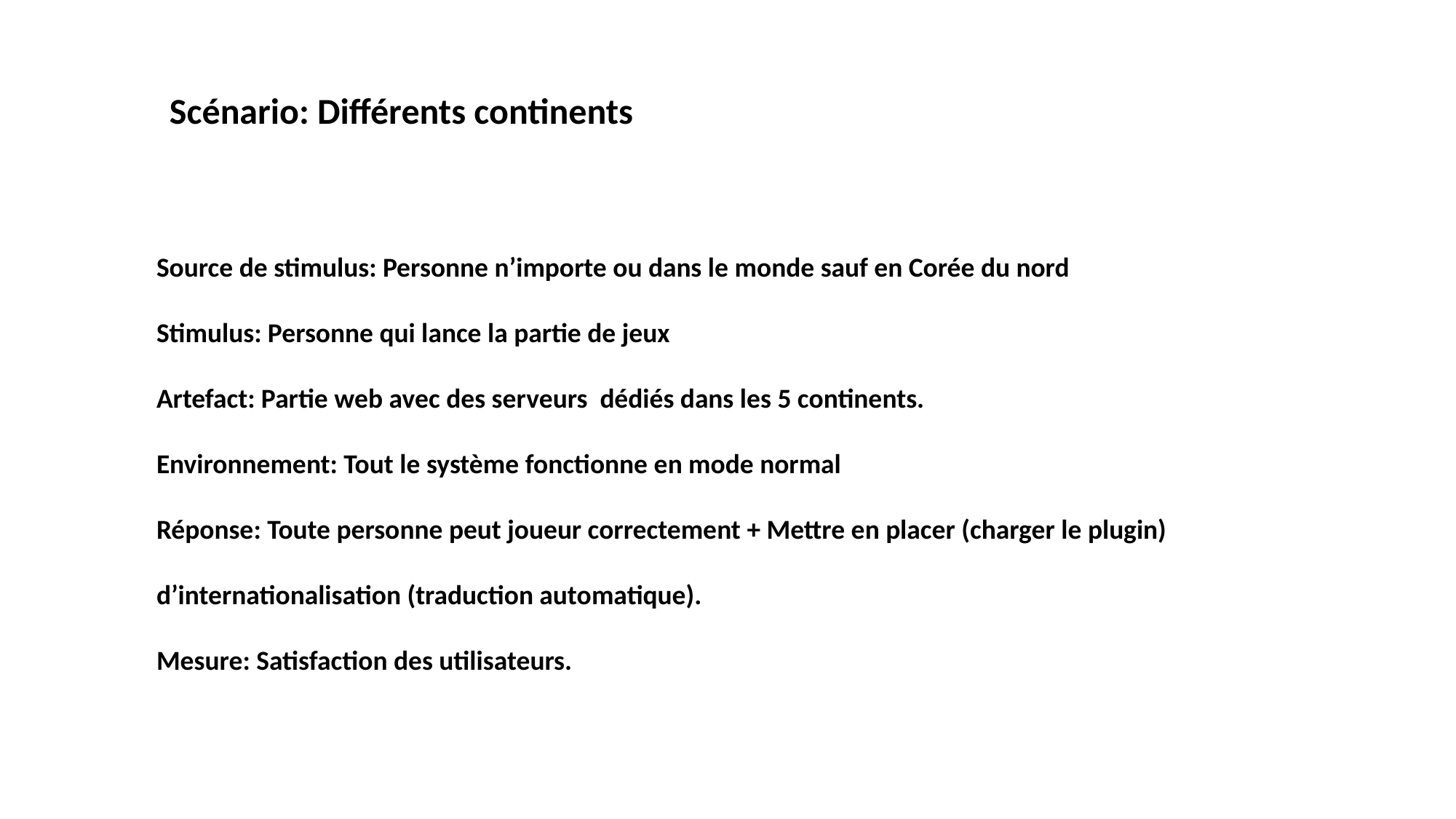

Scénario: Différents continents
Source de stimulus: Personne n’importe ou dans le monde sauf en Corée du nord
Stimulus: Personne qui lance la partie de jeux
Artefact: Partie web avec des serveurs  dédiés dans les 5 continents.
Environnement: Tout le système fonctionne en mode normal
Réponse: Toute personne peut joueur correctement + Mettre en placer (charger le plugin) d’internationalisation (traduction automatique).
Mesure: Satisfaction des utilisateurs.